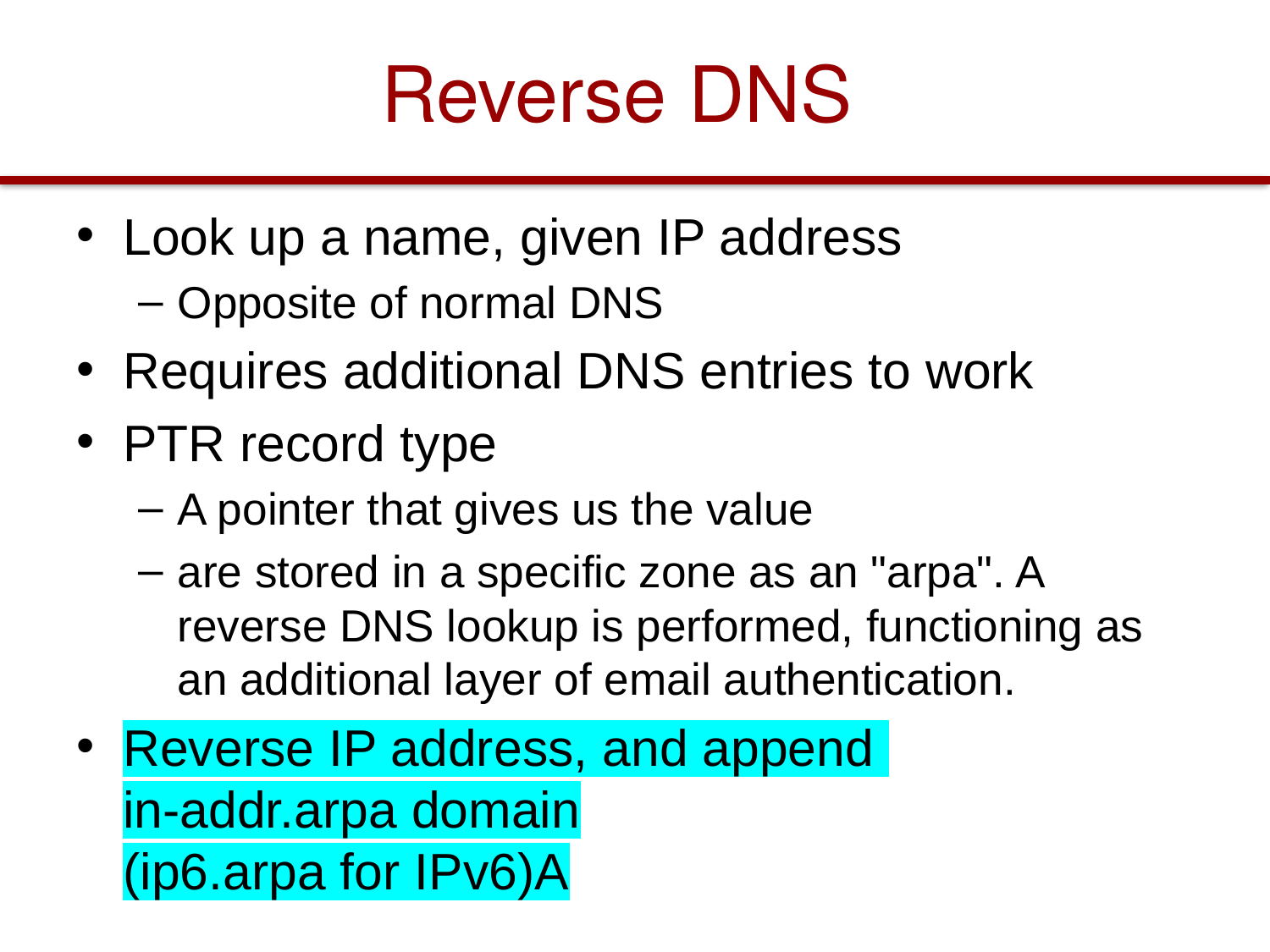

# Reverse DNS
Look up a name, given IP address
Opposite of normal DNS
Requires additional DNS entries to work
PTR record type
A pointer that gives us the value
are stored in a specific zone as an "arpa". A reverse DNS lookup is performed, functioning as an additional layer of email authentication.
Reverse IP address, and append
in-addr.arpa domain
(ip6.arpa for IPv6)A